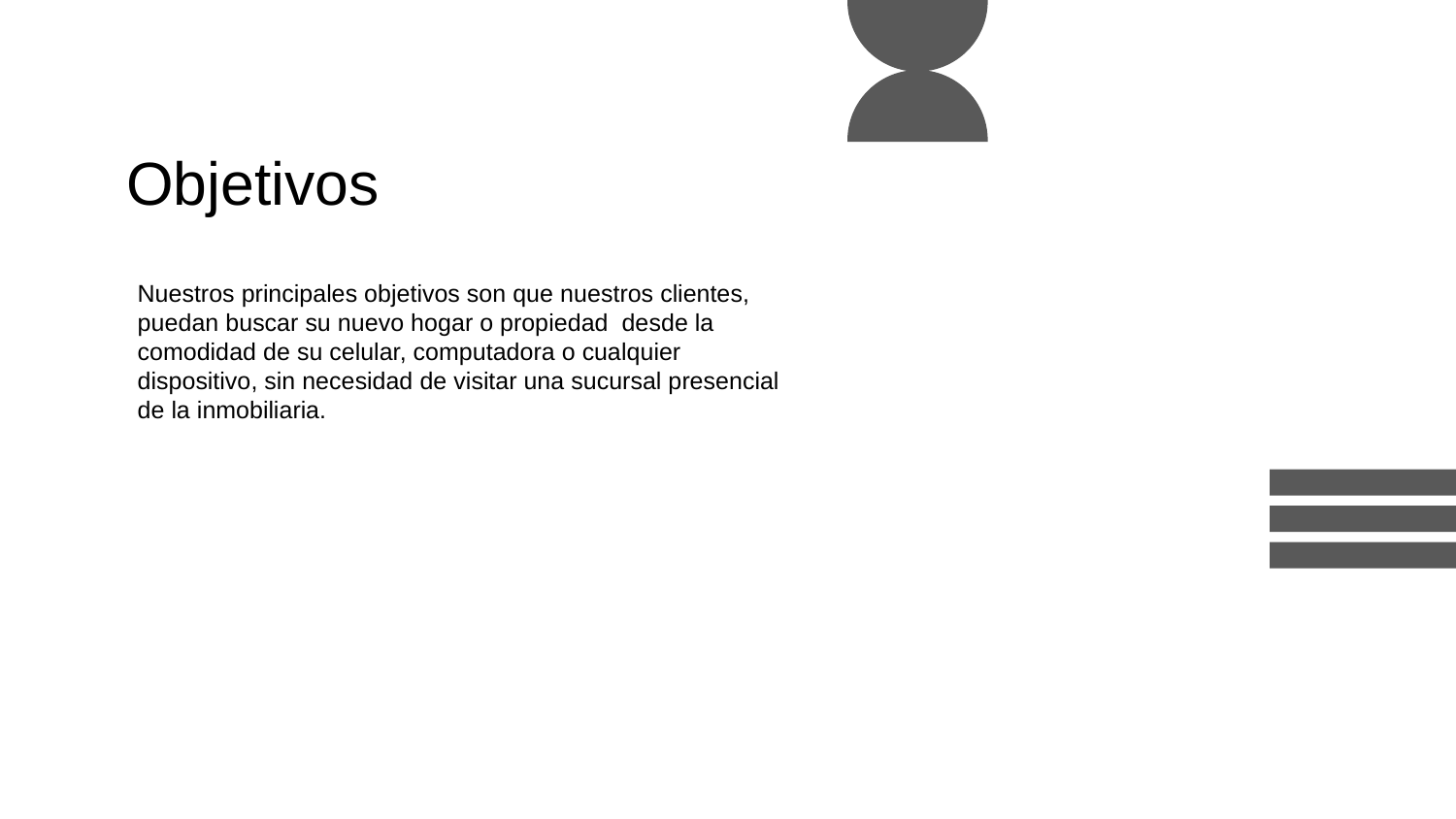

# Objetivos
Nuestros principales objetivos son que nuestros clientes, puedan buscar su nuevo hogar o propiedad  desde la comodidad de su celular, computadora o cualquier dispositivo, sin necesidad de visitar una sucursal presencial de la inmobiliaria.